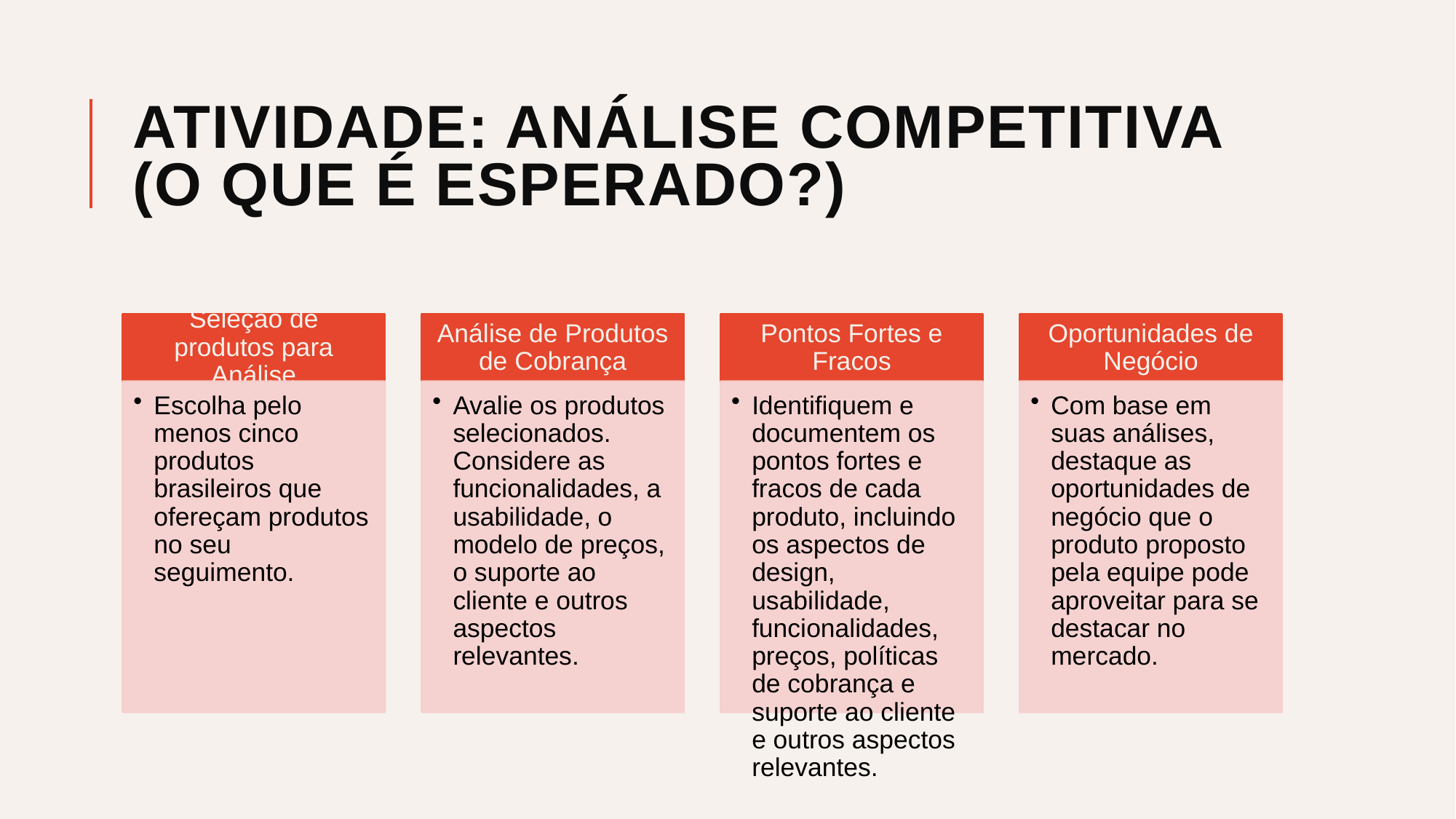

# Atividade: Análise Competitiva (O que é esperado?)
Seleção de produtos para Análise
Escolha pelo menos cinco produtos brasileiros que ofereçam produtos no seu seguimento.
Análise de Produtos de Cobrança
Avalie os produtos selecionados. Considere as funcionalidades, a usabilidade, o modelo de preços, o suporte ao cliente e outros aspectos relevantes.
Pontos Fortes e Fracos
Identifiquem e documentem os pontos fortes e fracos de cada produto, incluindo os aspectos de design, usabilidade, funcionalidades, preços, políticas de cobrança e suporte ao cliente e outros aspectos relevantes.
Oportunidades de Negócio
Com base em suas análises, destaque as oportunidades de negócio que o produto proposto pela equipe pode aproveitar para se destacar no mercado.